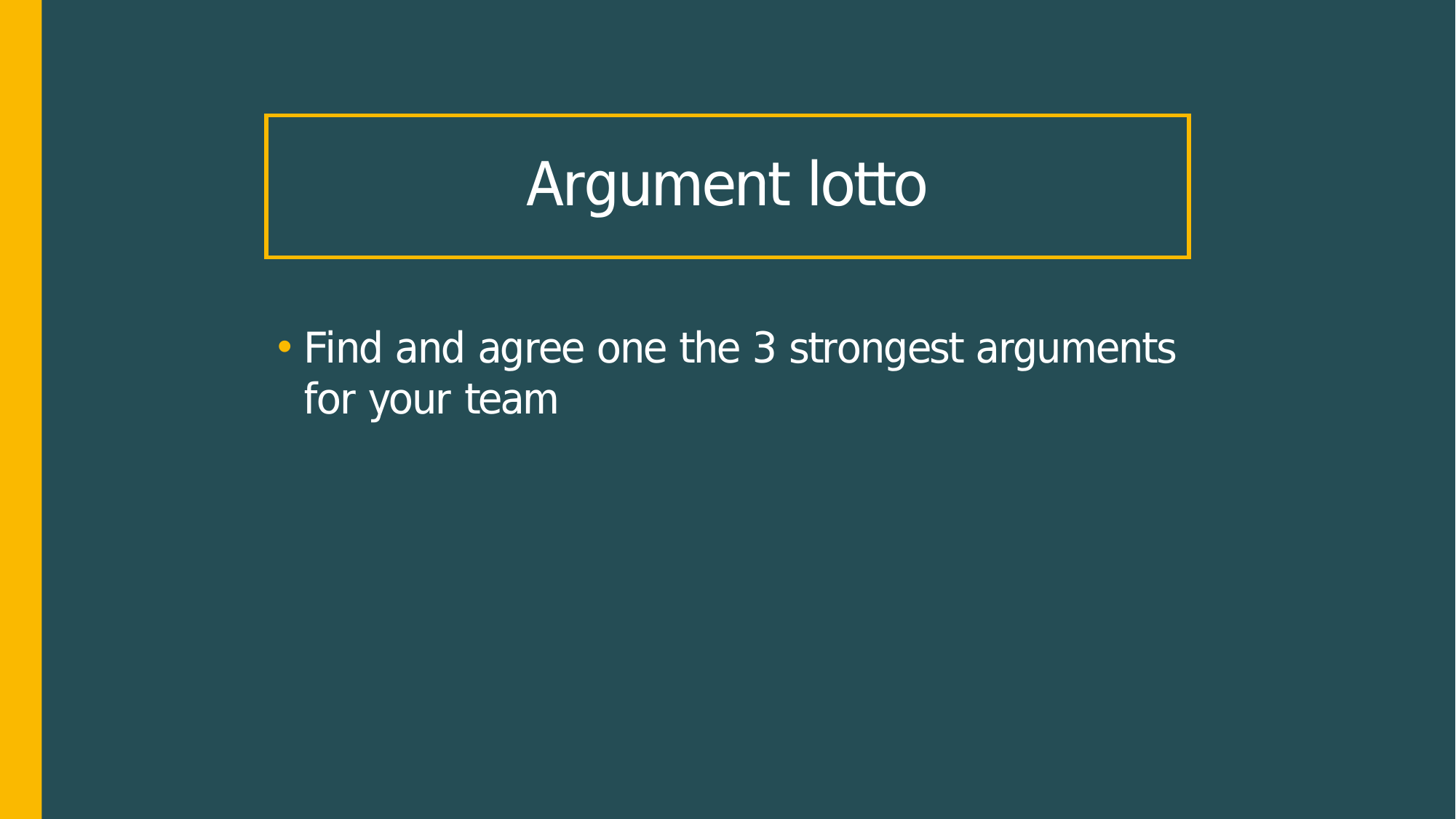

# Argument lotto
Find and agree one the 3 strongest arguments for your team